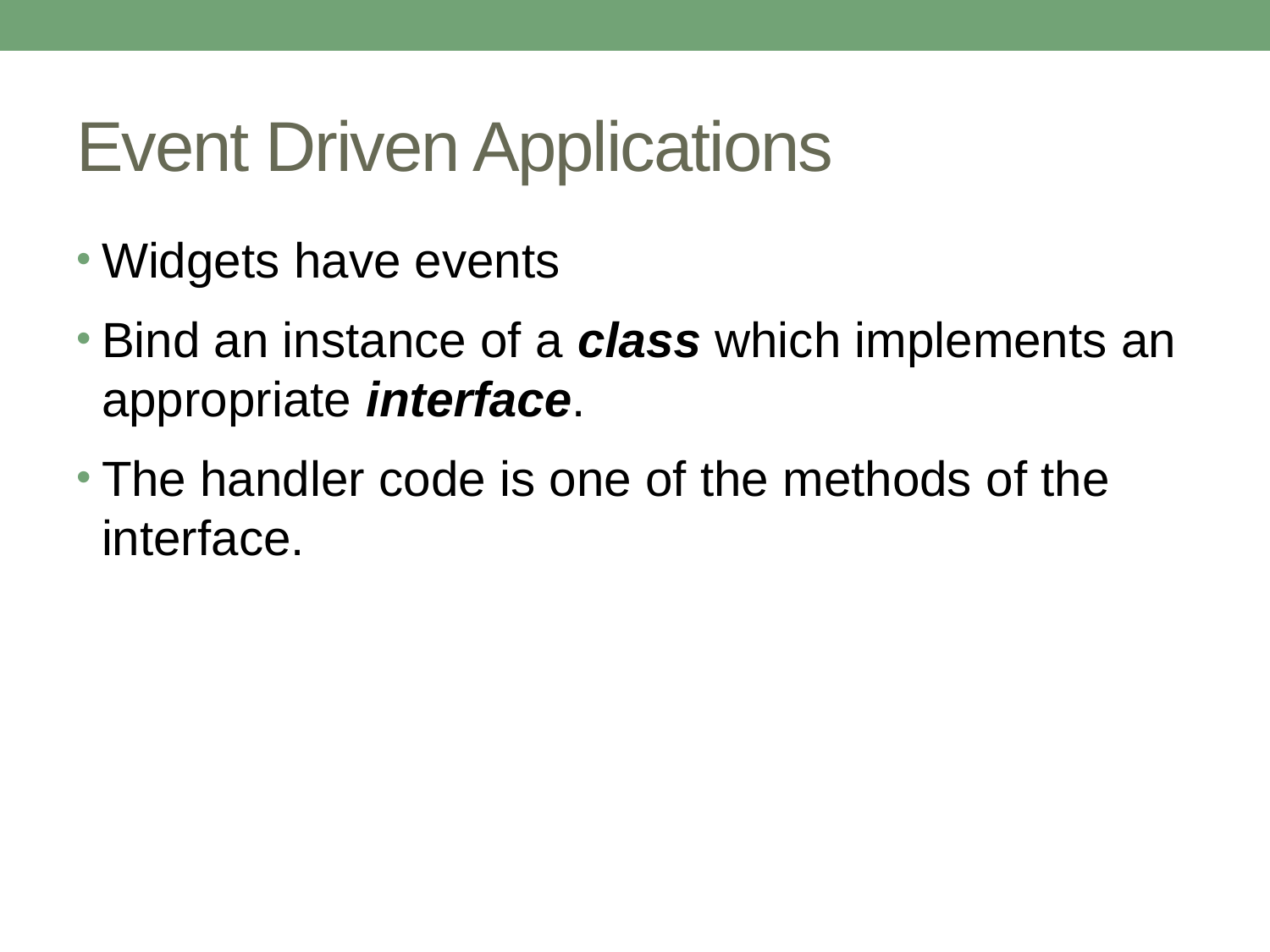

# Event Driven Applications
Widgets have events
Bind an instance of a class which implements an appropriate interface.
The handler code is one of the methods of the interface.